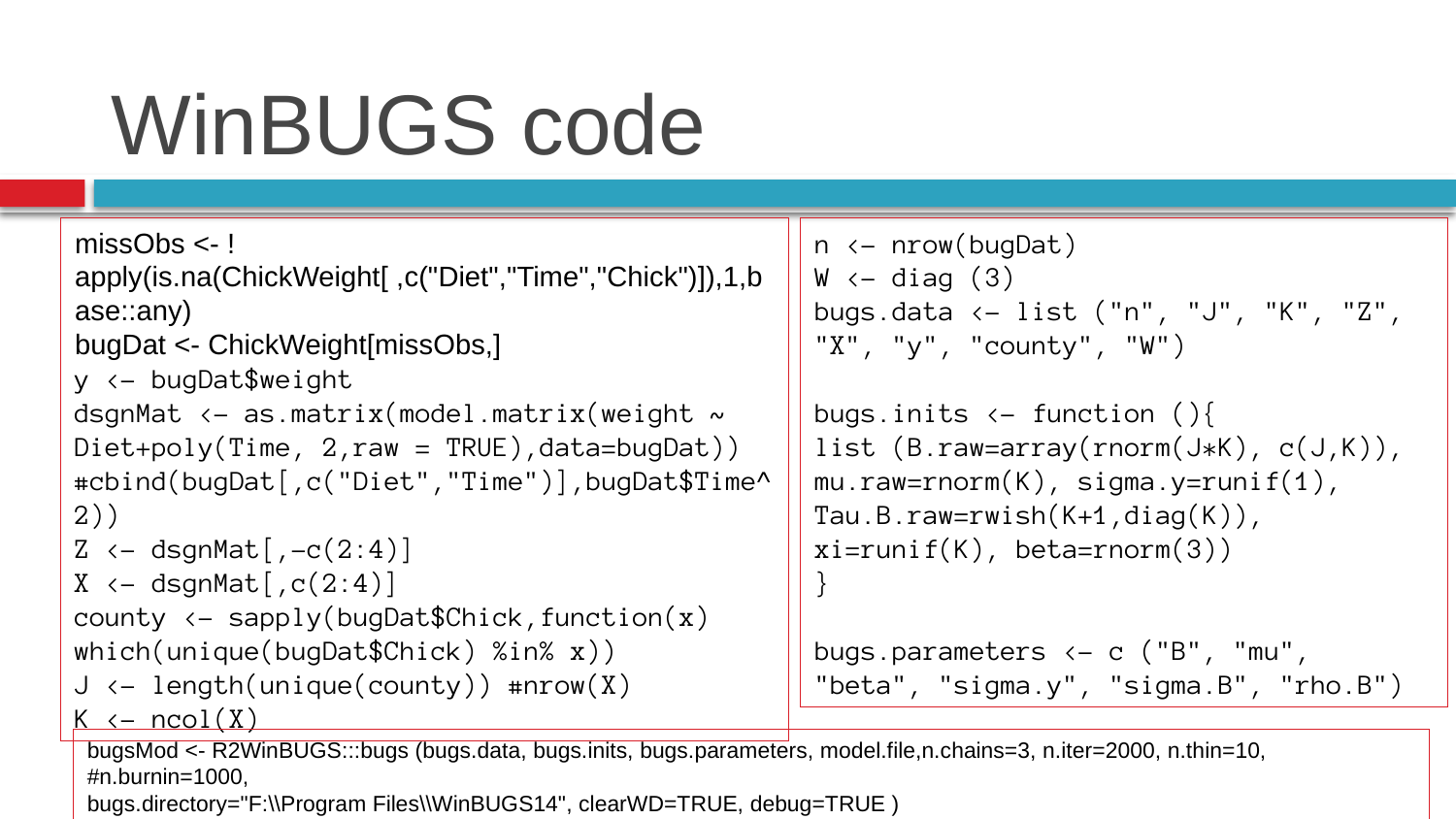

# WinBUGS code
missObs <- !apply(is.na(ChickWeight[ ,c("Diet","Time","Chick")]),1,base::any)
bugDat <- ChickWeight[missObs,]
y <- bugDat$weight
dsgnMat <- as.matrix(model.matrix(weight ~ Diet+poly(Time, 2,raw = TRUE),data=bugDat))
#cbind(bugDat[,c("Diet","Time")],bugDat$Time^2))
Z <- dsgnMat[,-c(2:4)]
X <- dsgnMat[,c(2:4)]
county <- sapply(bugDat$Chick,function(x) which(unique(bugDat$Chick) %in% x))
J <- length(unique(county)) #nrow(X)
K <- ncol(X)
n <- nrow(bugDat)
W <- diag (3)
bugs.data <- list ("n", "J", "K", "Z", "X", "y", "county", "W")

bugs.inits <- function (){
list (B.raw=array(rnorm(J*K), c(J,K)), mu.raw=rnorm(K), sigma.y=runif(1),
Tau.B.raw=rwish(K+1,diag(K)), xi=runif(K), beta=rnorm(3))
}

bugs.parameters <- c ("B", "mu", "beta", "sigma.y", "sigma.B", "rho.B")
bugsMod <- R2WinBUGS:::bugs (bugs.data, bugs.inits, bugs.parameters, model.file,n.chains=3, n.iter=2000, n.thin=10, #n.burnin=1000,
bugs.directory="F:\\Program Files\\WinBUGS14", clearWD=TRUE, debug=TRUE )